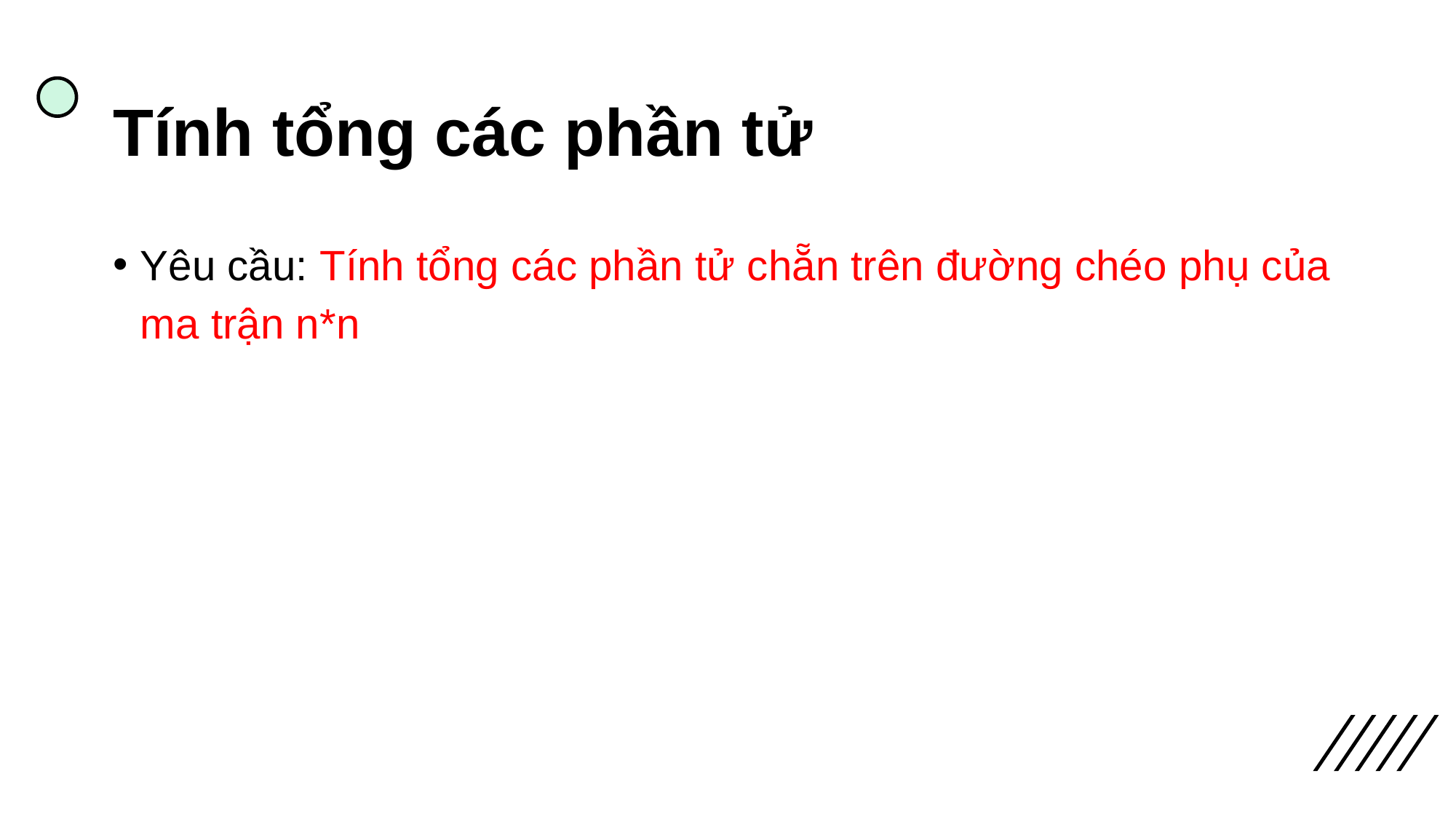

# Tính tổng các phần tử
Yêu cầu: Tính tổng các phần tử chẵn trên đường chéo phụ của ma trận n*n